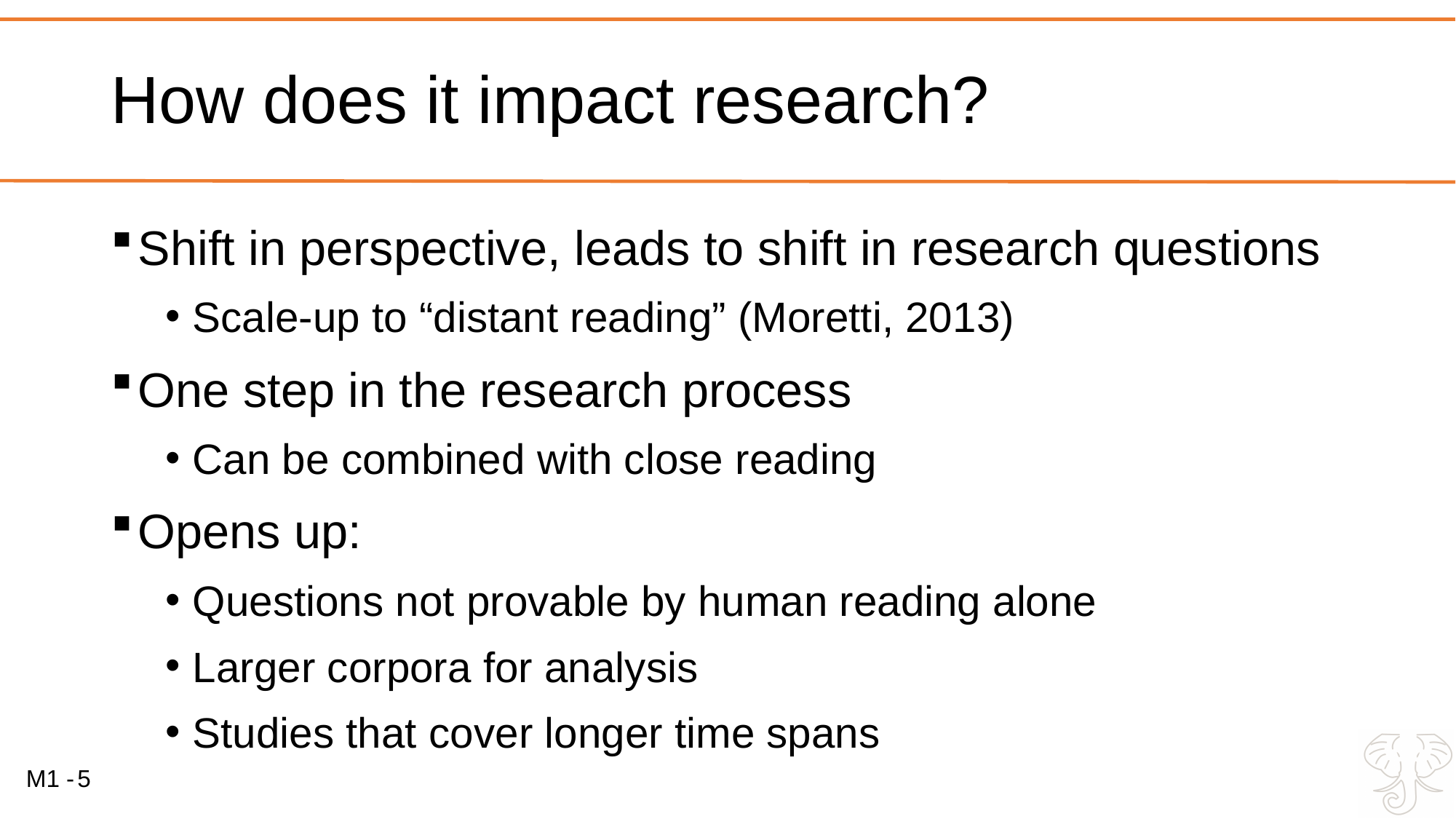

# How does it impact research?
Shift in perspective, leads to shift in research questions
Scale-up to “distant reading” (Moretti, 2013)
One step in the research process
Can be combined with close reading
Opens up:
Questions not provable by human reading alone
Larger corpora for analysis
Studies that cover longer time spans
5